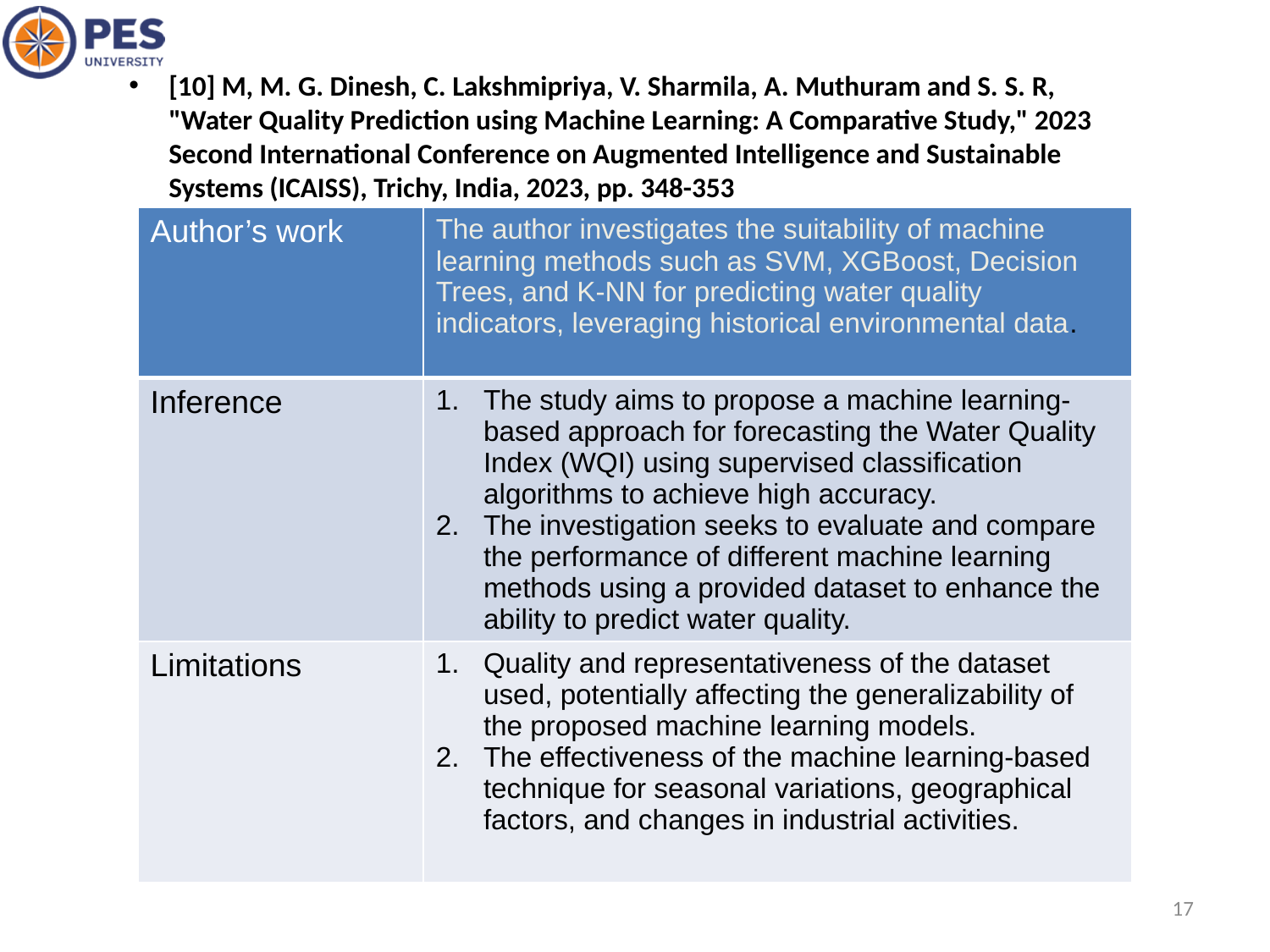

[10] M, M. G. Dinesh, C. Lakshmipriya, V. Sharmila, A. Muthuram and S. S. R, "Water Quality Prediction using Machine Learning: A Comparative Study," 2023 Second International Conference on Augmented Intelligence and Sustainable Systems (ICAISS), Trichy, India, 2023, pp. 348-353
| Author’s work | The author investigates the suitability of machine learning methods such as SVM, XGBoost, Decision Trees, and K-NN for predicting water quality indicators, leveraging historical environmental data. |
| --- | --- |
| Inference | The study aims to propose a machine learning-based approach for forecasting the Water Quality Index (WQI) using supervised classification algorithms to achieve high accuracy. The investigation seeks to evaluate and compare the performance of different machine learning methods using a provided dataset to enhance the ability to predict water quality. |
| Limitations | Quality and representativeness of the dataset used, potentially affecting the generalizability of the proposed machine learning models. The effectiveness of the machine learning-based technique for seasonal variations, geographical factors, and changes in industrial activities. |

17